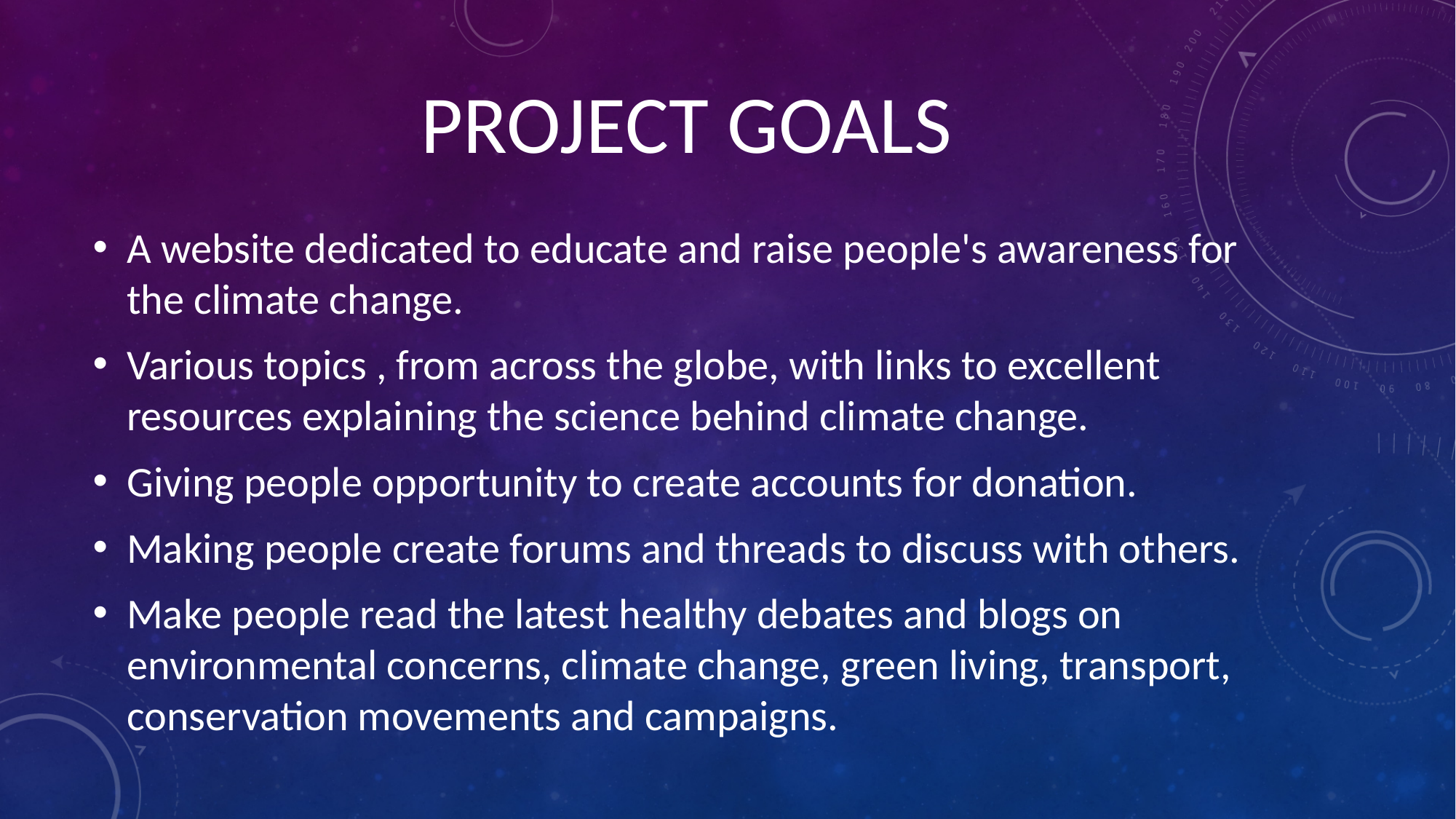

# Project goals
A website dedicated to educate and raise people's awareness for the climate change.
Various topics , from across the globe, with links to excellent resources explaining the science behind climate change.
Giving people opportunity to create accounts for donation.
Making people create forums and threads to discuss with others.
Make people read the latest healthy debates and blogs on environmental concerns, climate change, green living, transport, conservation movements and campaigns.